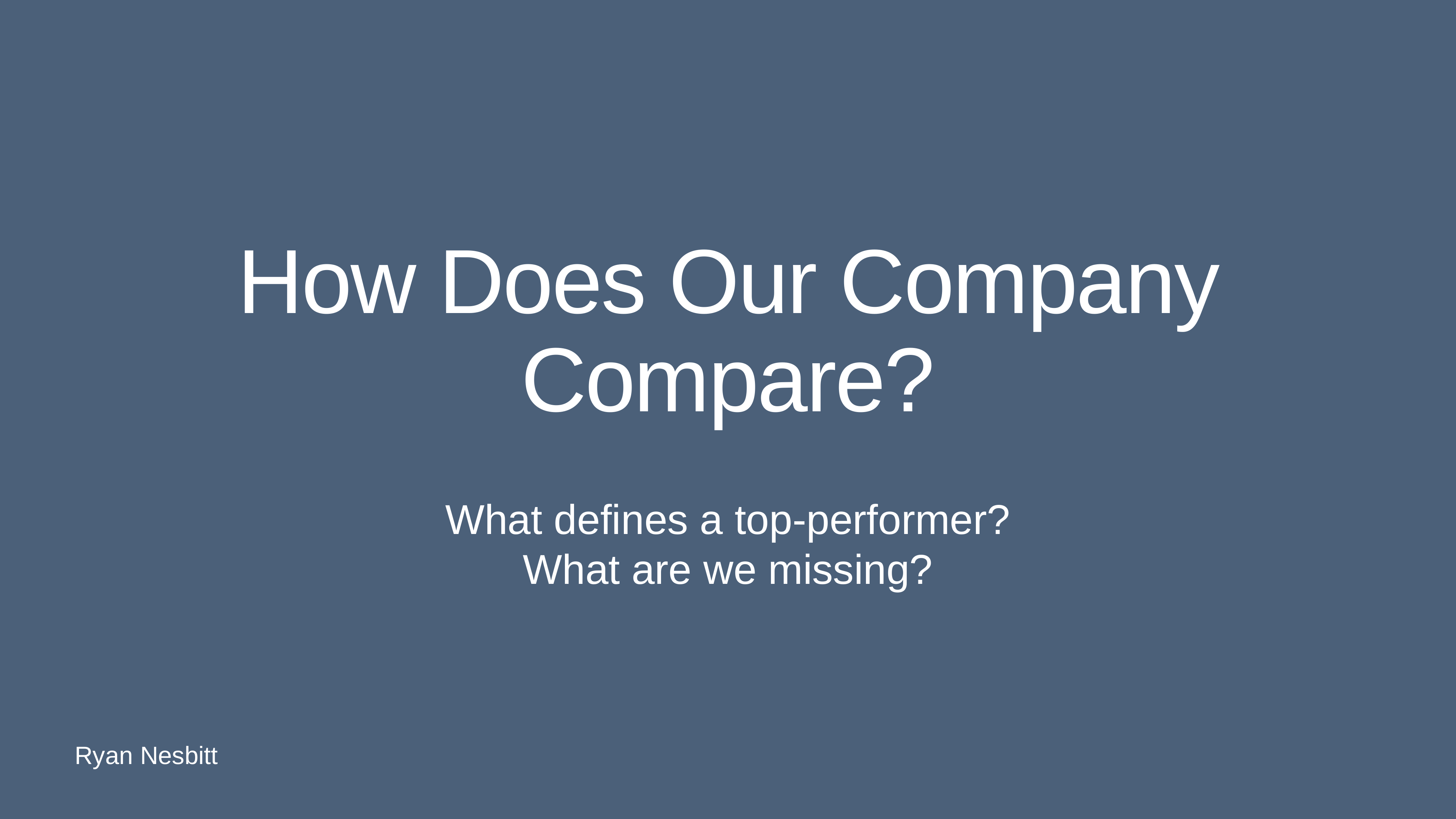

# How Does Our Company Compare?

What defines a top-performer?
What are we missing?
Ryan Nesbitt